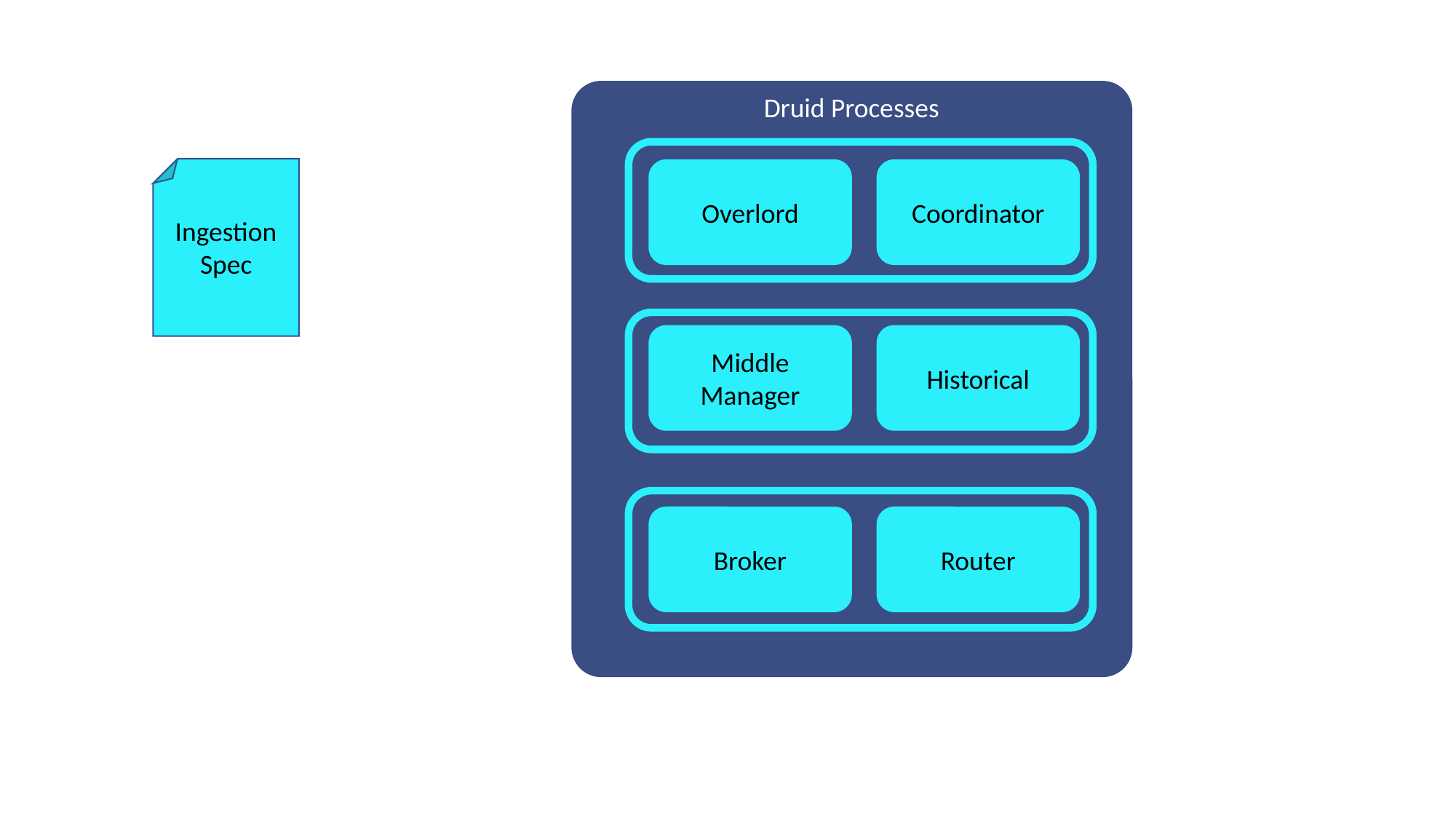

Druid Processes

Ingestion
Spec
Overlord
Coordinator

Middle Manager
Historical

Broker
Router